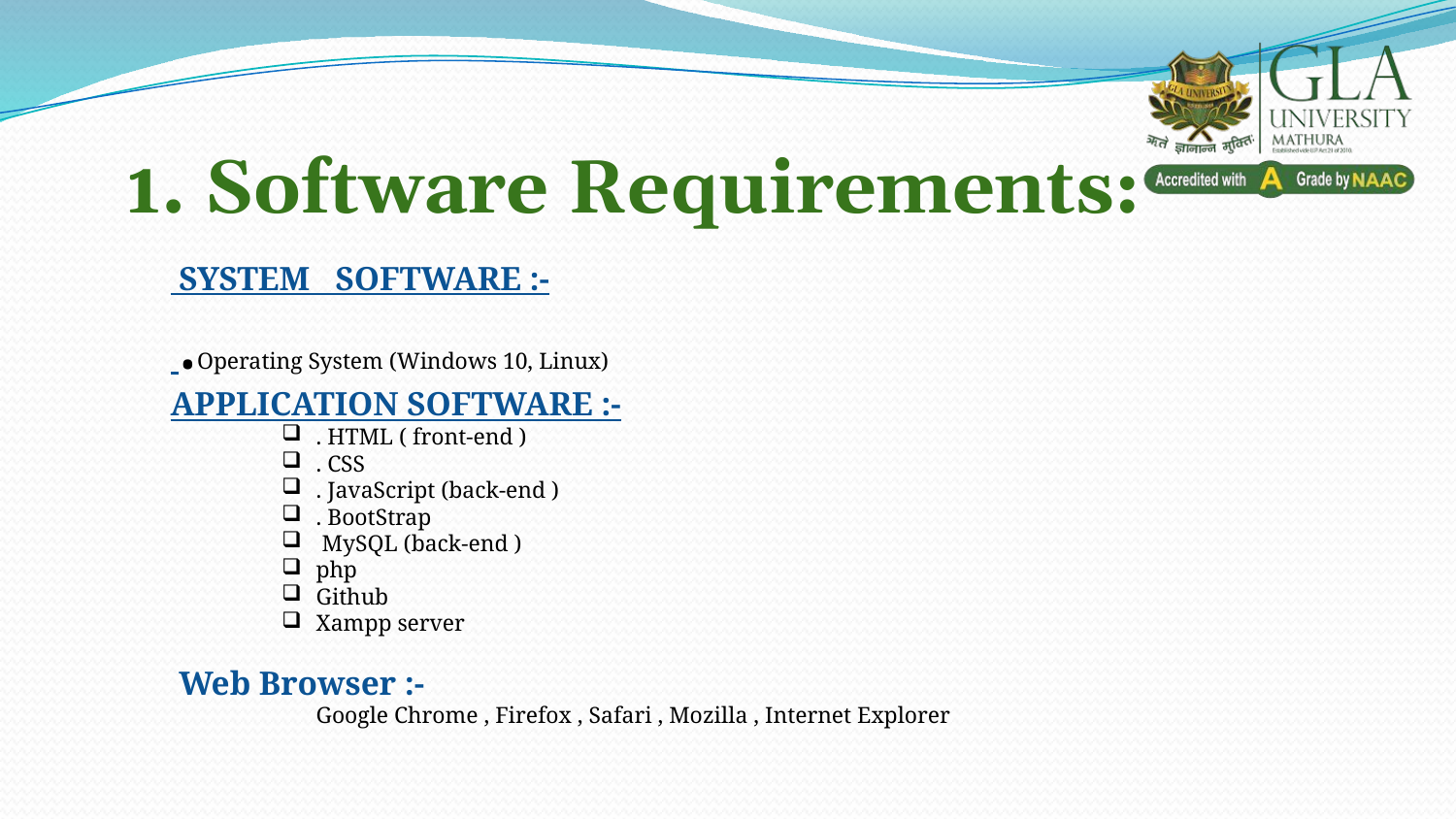

1. Software Requirements:
 SYSTEM   SOFTWARE :-
 .Operating System (Windows 10, Linux)
APPLICATION SOFTWARE :-
. HTML ( front-end )
. CSS
. JavaScript (back-end )
. BootStrap
 MySQL (back-end )
php
Github
Xampp server

 Web Browser :-
Google Chrome , Firefox , Safari , Mozilla , Internet Explorer